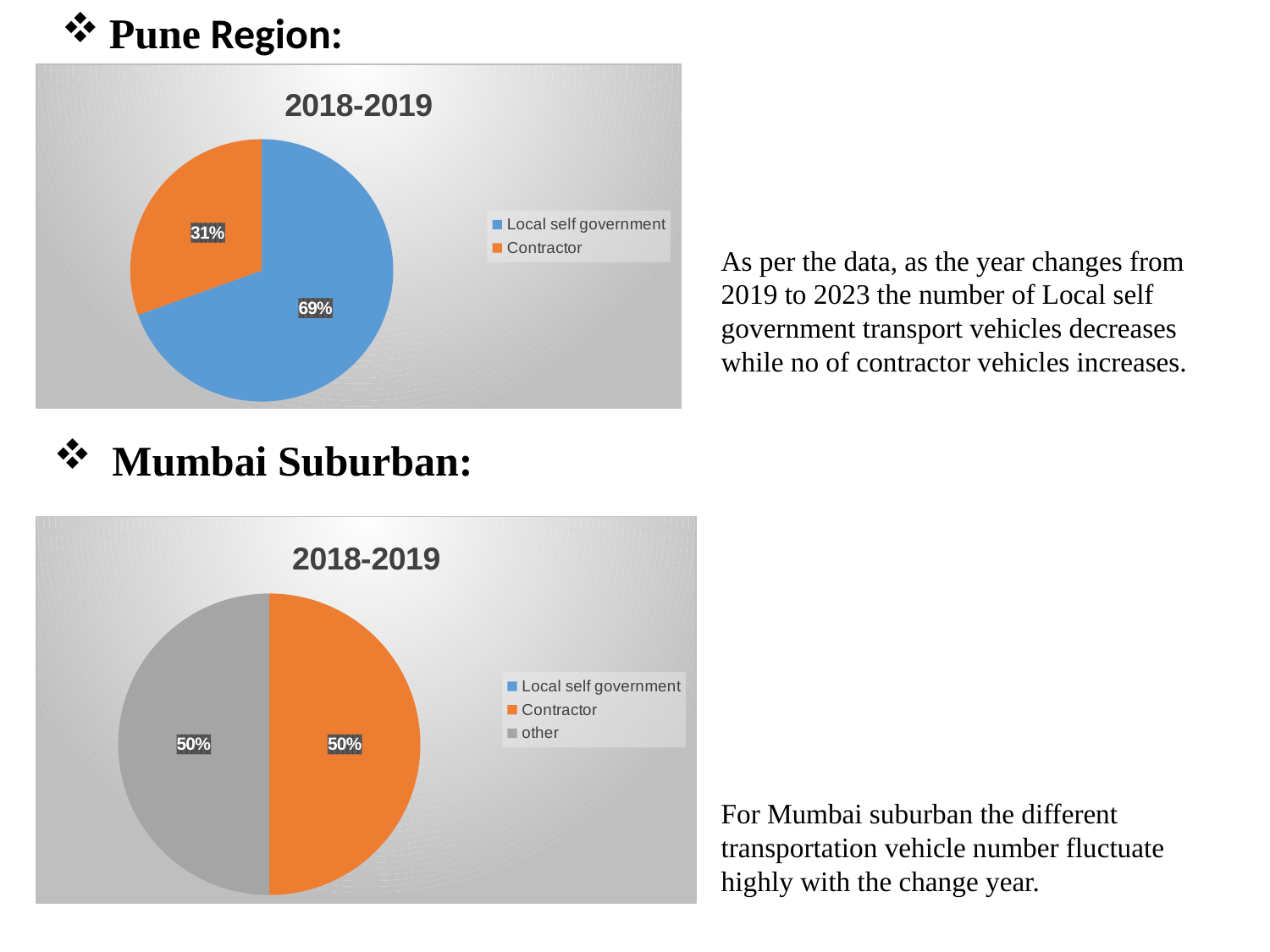

# Pune Region:

### Chart:

| Category | 2018-2019 | 2019-2020 | 2020-2021 | 2021-2022 | 2022-2023 |
|---|---|---|---|---|---|
| Local self government | 1370.0 | 1504.0 | 1504.0 | 1156.0 | 1019.0 |
| Contractor | 602.0 | 622.0 | 622.0 | 1099.0 | 1071.0 |
As per the data, as the year changes from 2019 to 2023 the number of Local self government transport vehicles decreases while no of contractor vehicles increases.
 Mumbai Suburban:

### Chart:

| Category | 2018-2019 | 2019-2020 | 2020-2021 | 2021-2022 | 2022-2023 |
|---|---|---|---|---|---|
| Local self government | 0.0 | 2751.0 | 2043.0 | 1760.0 | 1639.0 |
| Contractor | 1761470.0 | 88.0 | 738.0 | 1198.0 | 1582.0 |
| other | 1761740.0 | 0.0 | 362.0 | 162.0 | 0.0 |
For Mumbai suburban the different transportation vehicle number fluctuate highly with the change year.